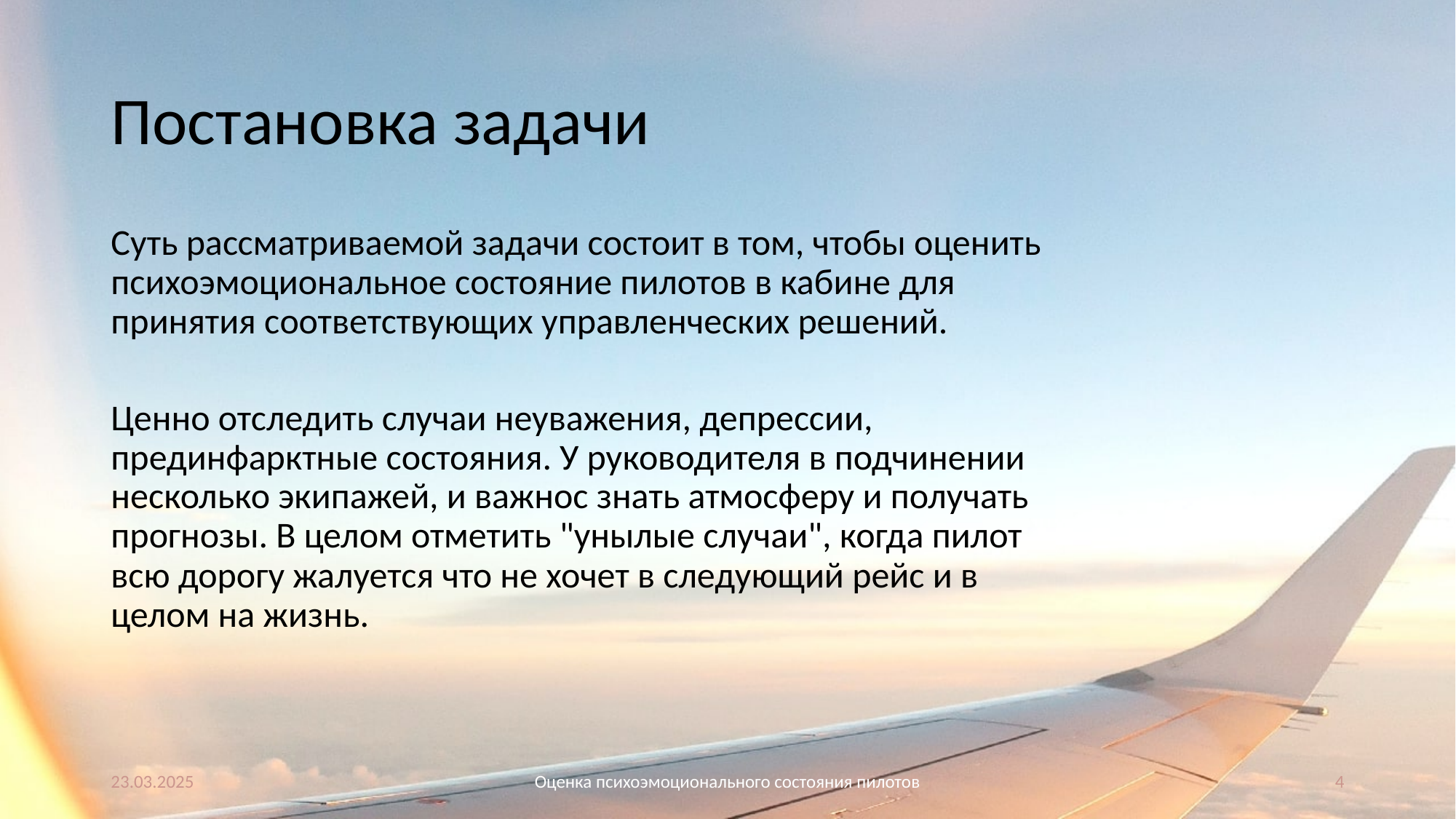

# Постановка задачи
Суть рассматриваемой задачи состоит в том, чтобы оценить психоэмоциональное состояние пилотов в кабине для принятия соответствующих управленческих решений.

Ценно отследить случаи неуважения, депрессии, прединфарктные состояния. У руководителя в подчинении несколько экипажей, и важнос знать атмосферу и получать прогнозы. В целом отметить "унылые случаи", когда пилот всю дорогу жалуется что не хочет в следующий рейс и в целом на жизнь.
23.03.2025
Оценка психоэмоционального состояния пилотов
4